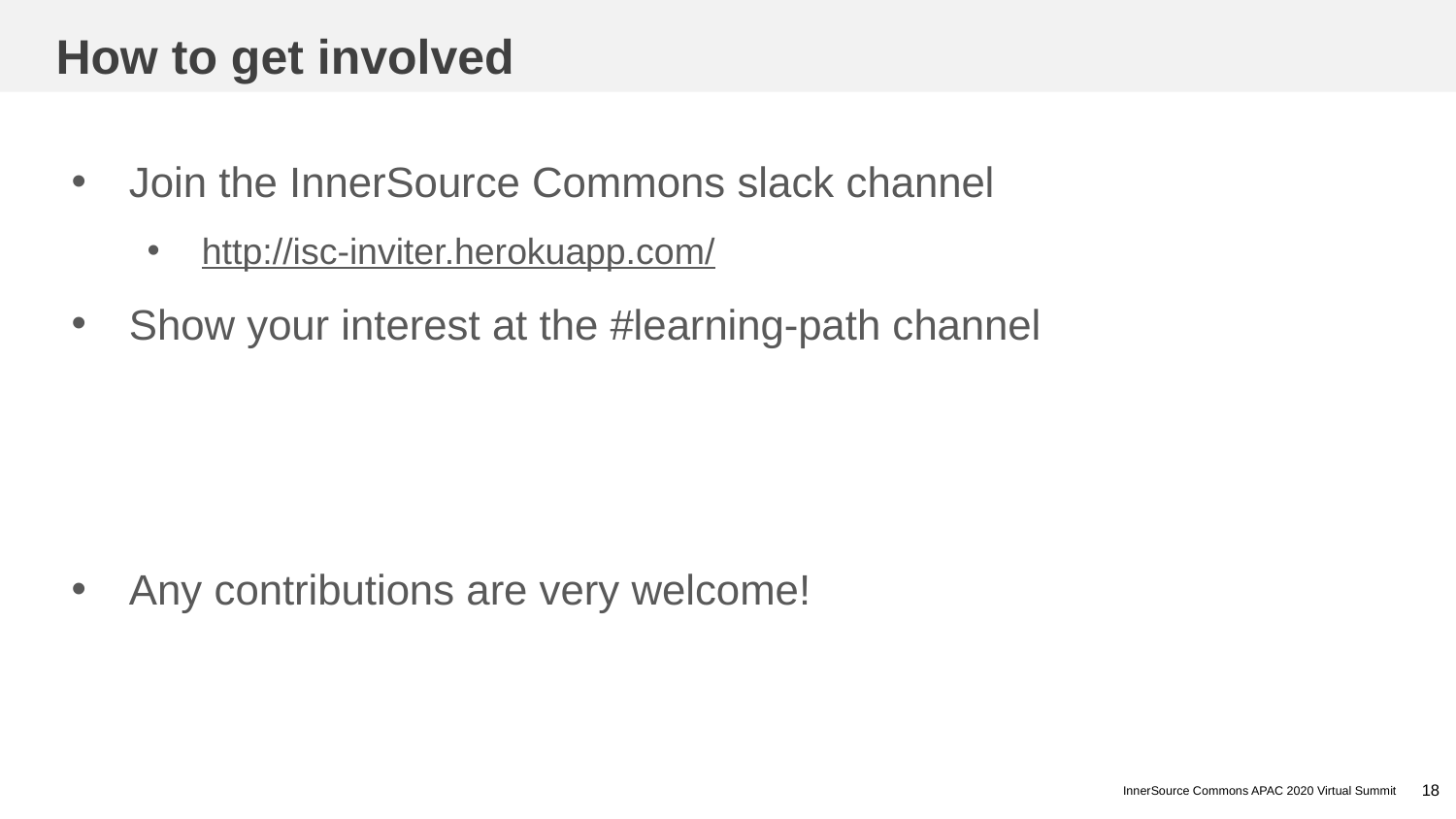

# How to get involved
Join the InnerSource Commons slack channel
http://isc-inviter.herokuapp.com/
Show your interest at the #learning-path channel

Any contributions are very welcome!